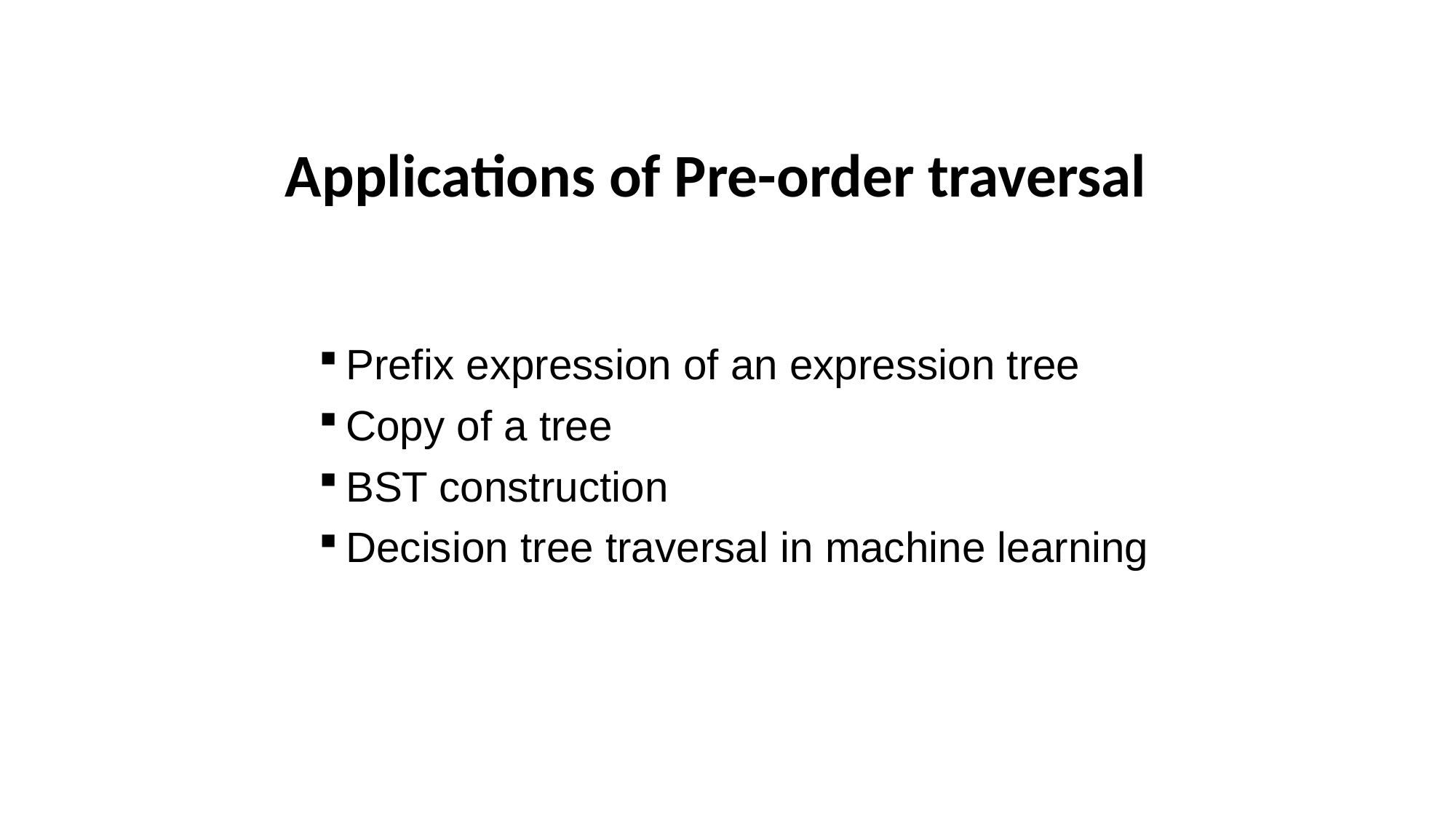

Applications of Pre-order traversal
Prefix expression of an expression tree
Copy of a tree
BST construction
Decision tree traversal in machine learning